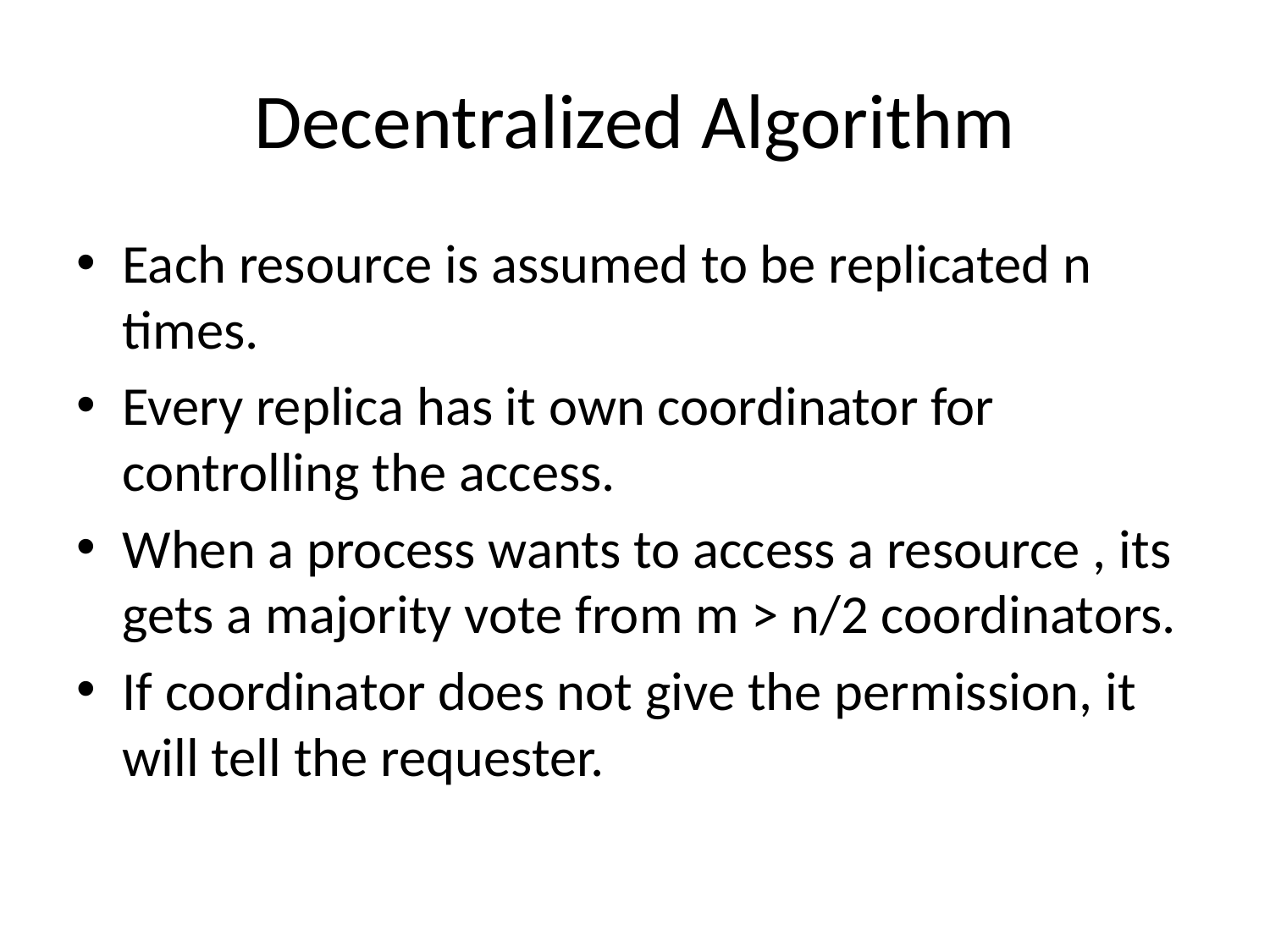

# Decentralized Algorithm
Each resource is assumed to be replicated n times.
Every replica has it own coordinator for controlling the access.
When a process wants to access a resource , its gets a majority vote from m > n/2 coordinators.
If coordinator does not give the permission, it will tell the requester.